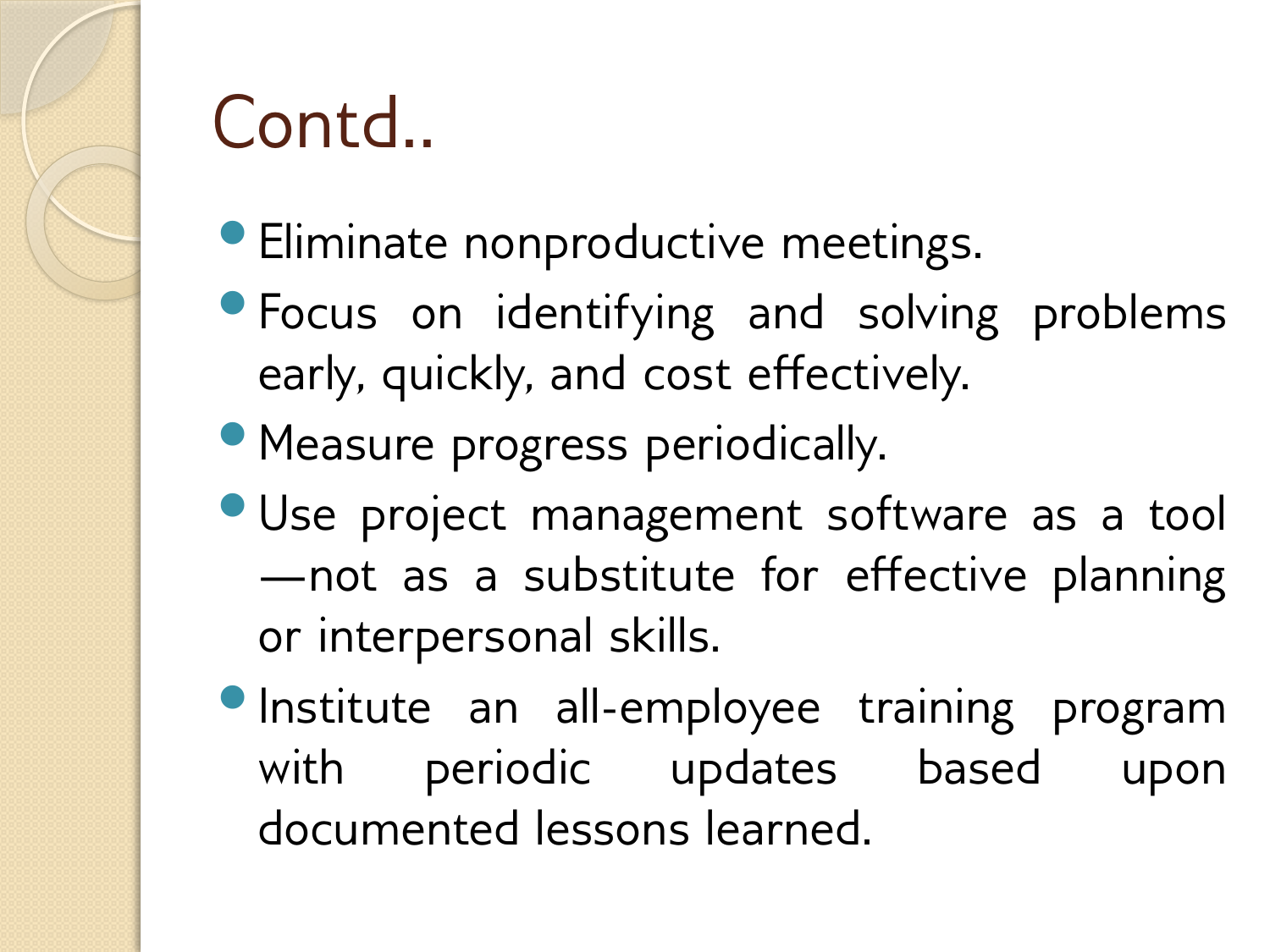

# Contd..
Eliminate nonproductive meetings.
Focus on identifying and solving problems early, quickly, and cost effectively.
Measure progress periodically.
Use project management software as a tool—not as a substitute for effective planning or interpersonal skills.
Institute an all-employee training program with periodic updates based upon documented lessons learned.